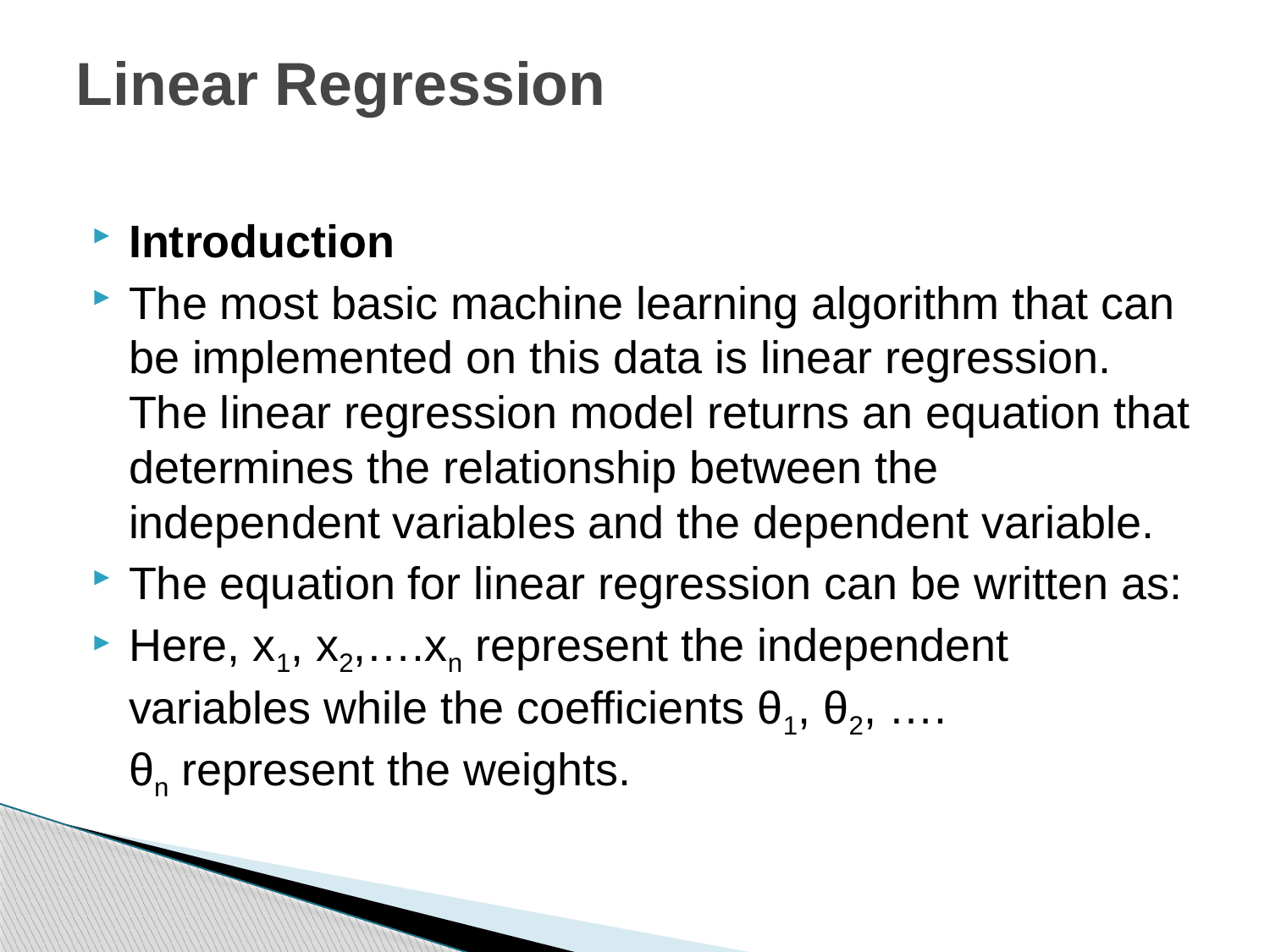

# Linear Regression
Introduction
The most basic machine learning algorithm that can be implemented on this data is linear regression. The linear regression model returns an equation that determines the relationship between the independent variables and the dependent variable.
The equation for linear regression can be written as:
Here, x1, x2,….xn represent the independent variables while the coefficients θ1, θ2, …. θn represent the weights.